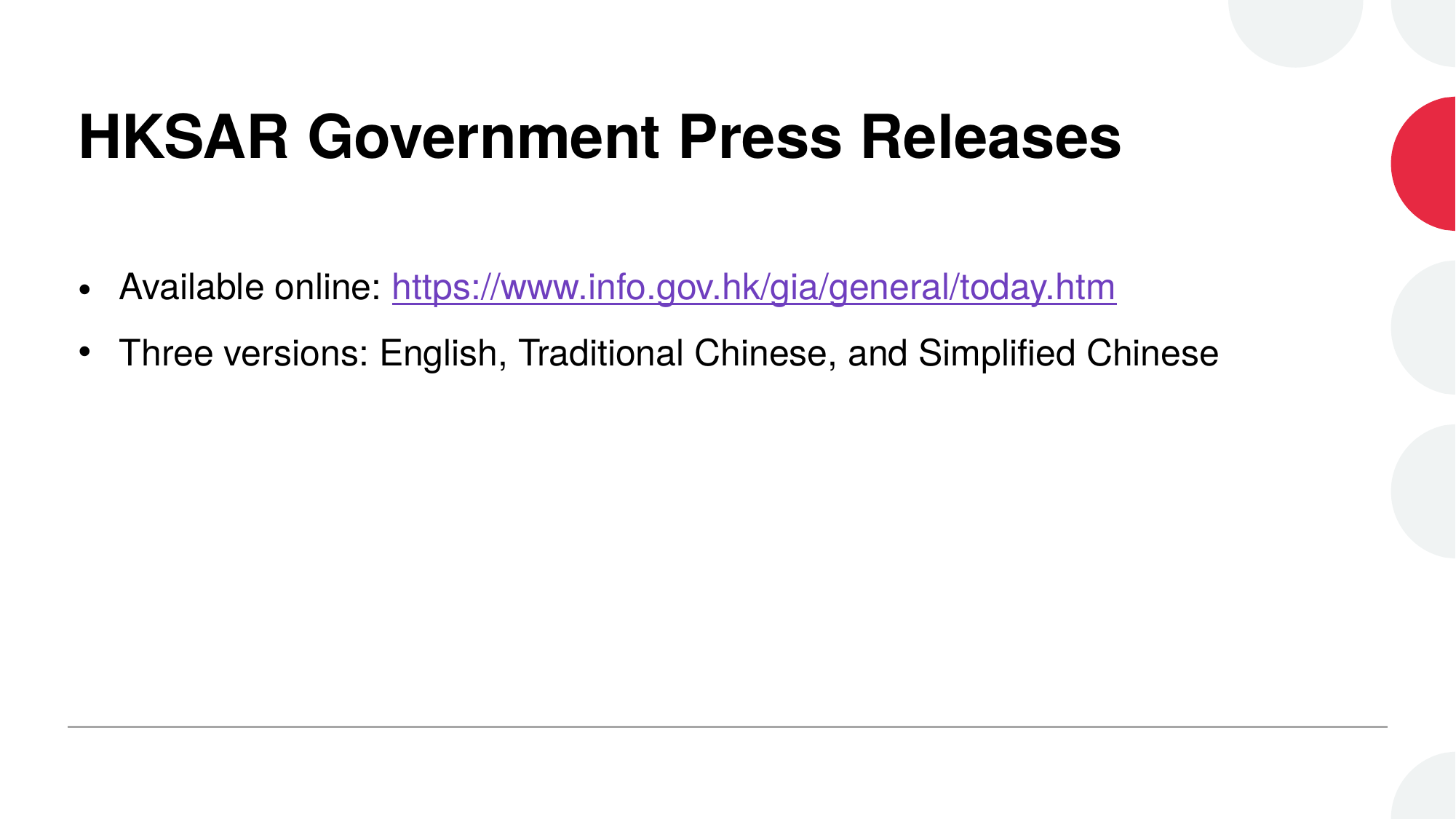

# HKSAR Government Press Releases
Available online: https://www.info.gov.hk/gia/general/today.htm
Three versions: English, Traditional Chinese, and Simplified Chinese